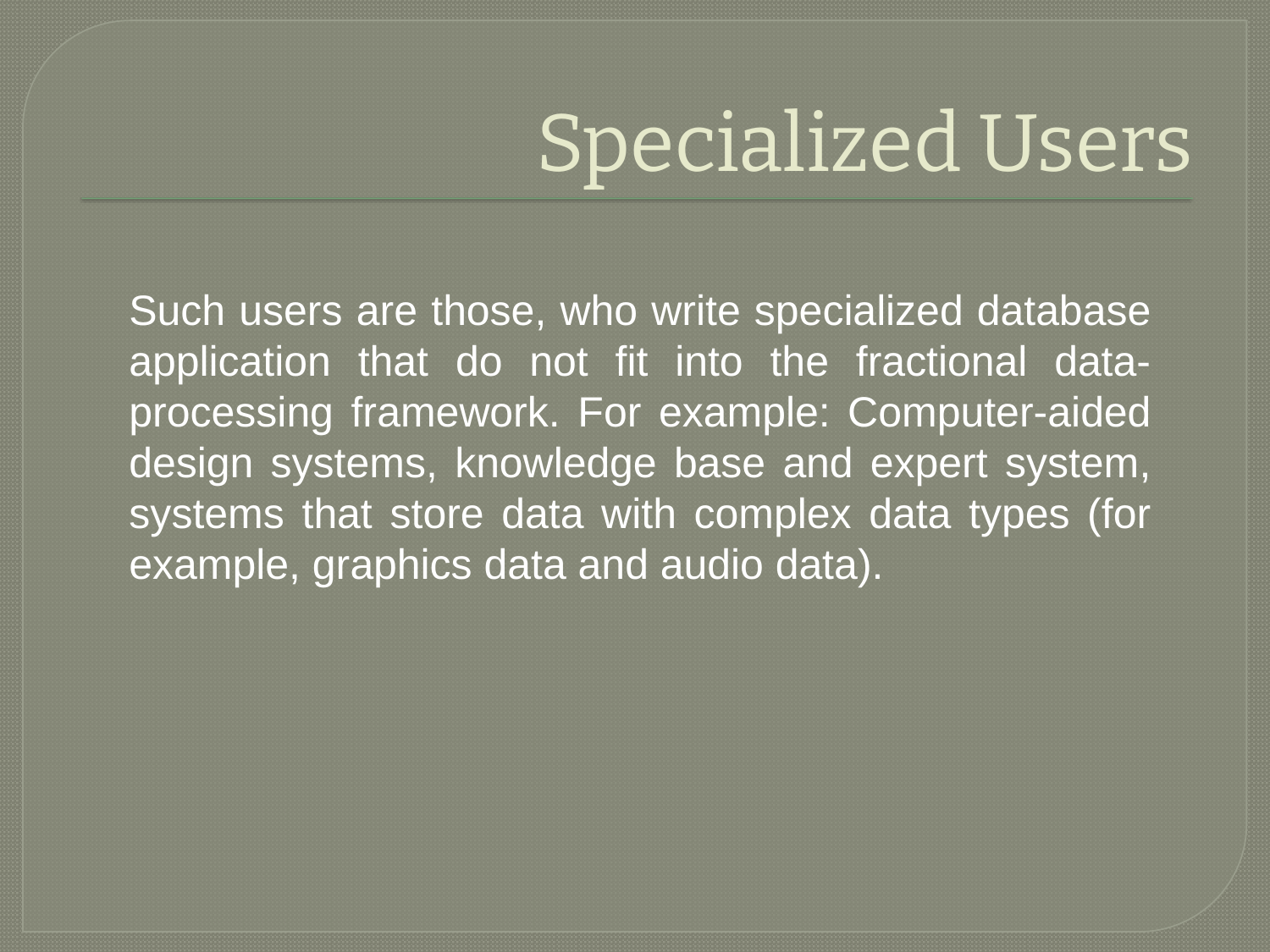

# Specialized Users
Such users are those, who write specialized database application that do not fit into the fractional data-processing framework. For example: Computer-aided design systems, knowledge base and expert system, systems that store data with complex data types (for example, graphics data and audio data).